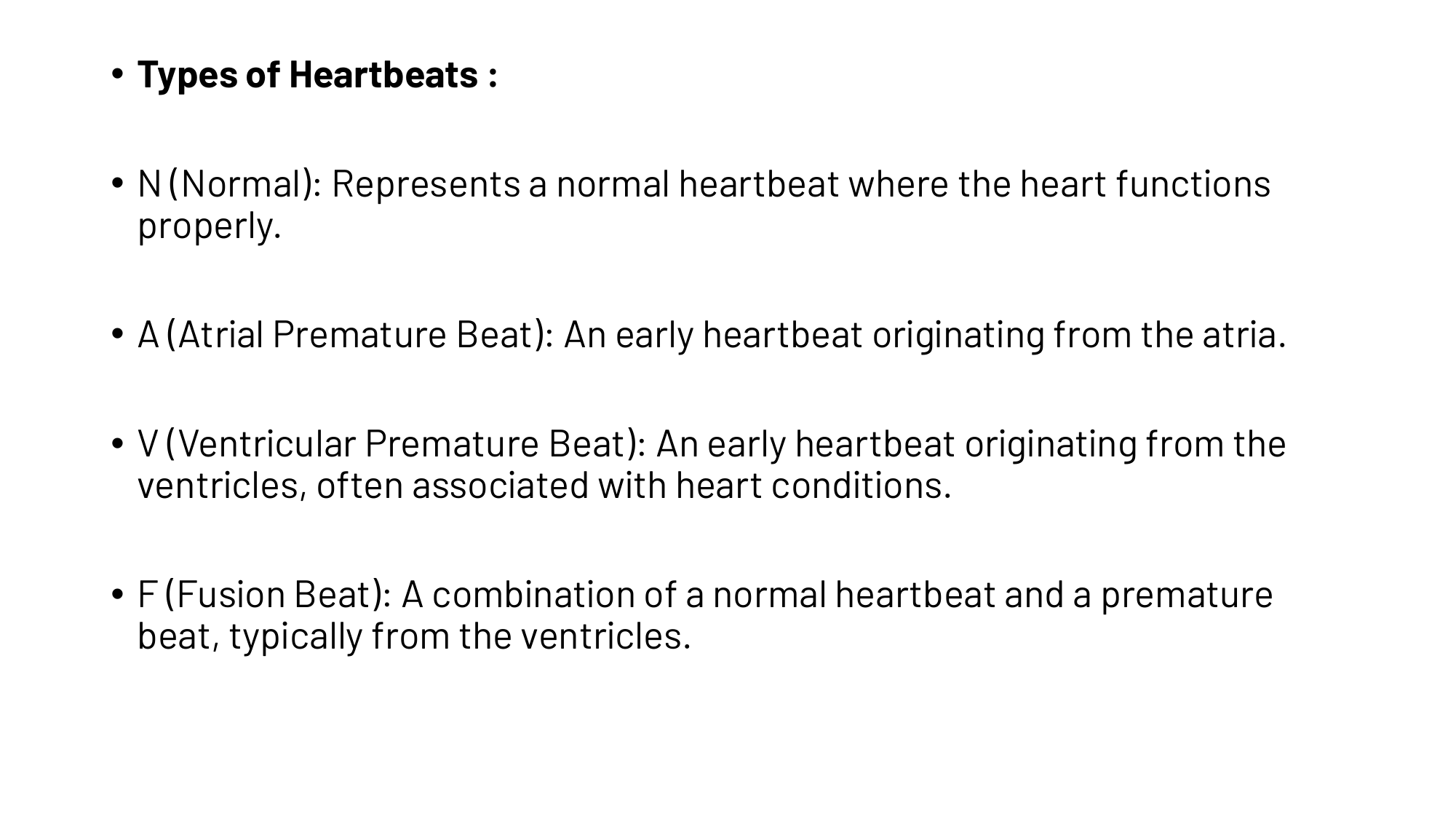

Types of Heartbeats :

N (Normal): Represents a normal heartbeat where the heart functions properly.

A (Atrial Premature Beat): An early heartbeat originating from the atria.

V (Ventricular Premature Beat): An early heartbeat originating from the ventricles, often associated with heart conditions.

F (Fusion Beat): A combination of a normal heartbeat and a premature beat, typically from the ventricles.